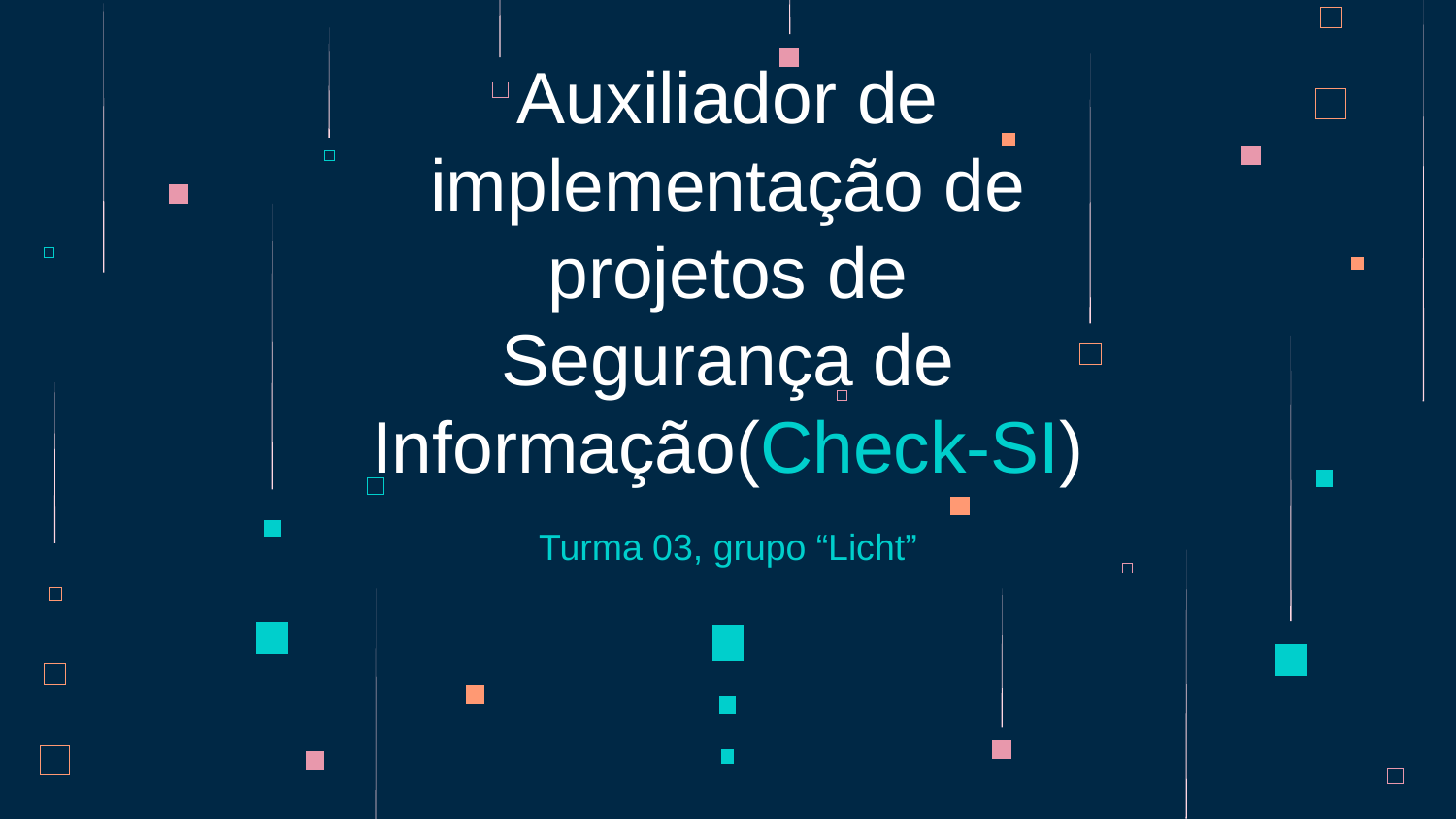

# Auxiliador de implementação de projetos de Segurança de Informação(Check-SI)

Turma 03, grupo “Licht”